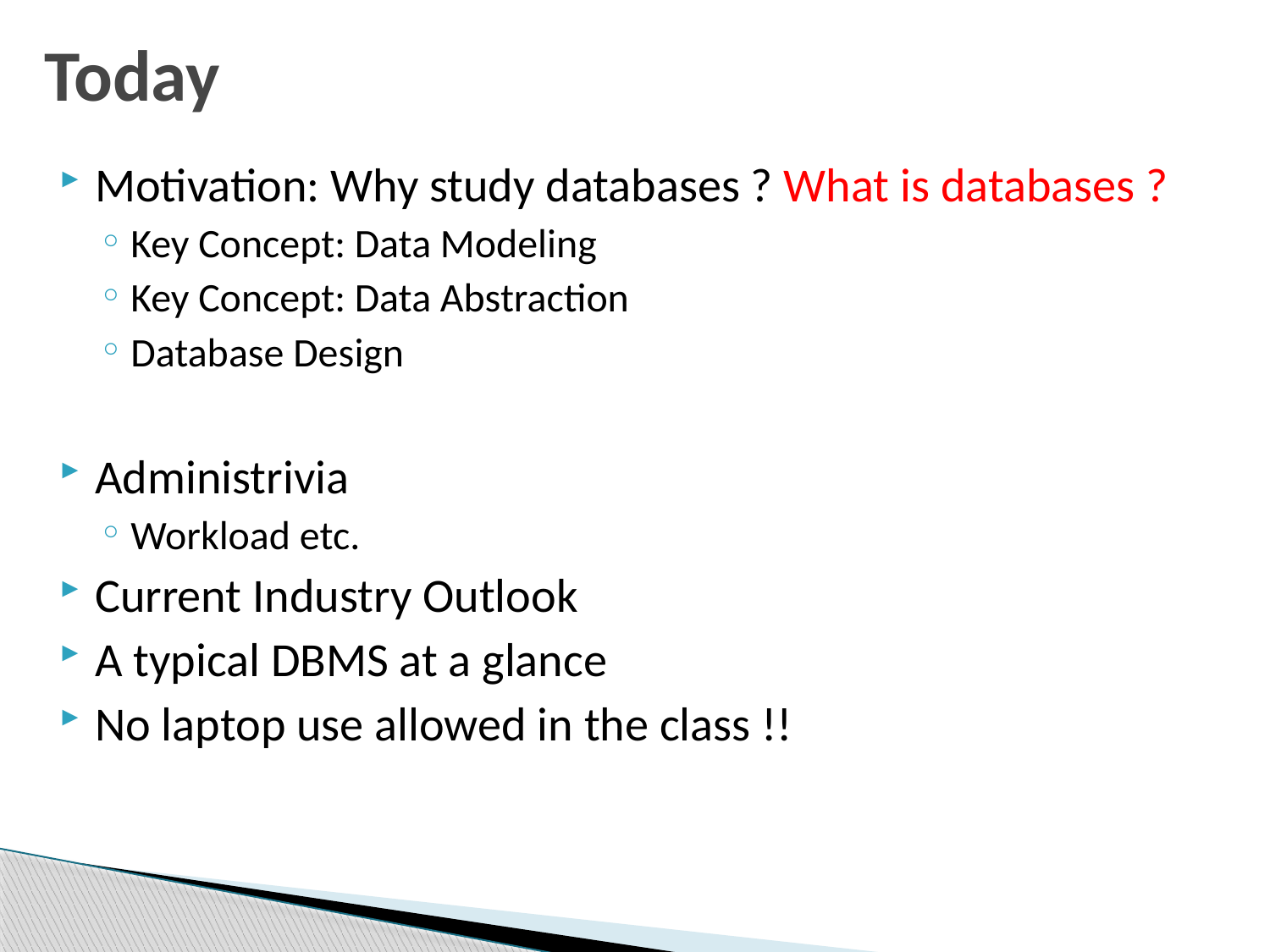

# Today
Motivation: Why study databases ? What is databases ?
Key Concept: Data Modeling
Key Concept: Data Abstraction
Database Design

Administrivia
Workload etc.
Current Industry Outlook
A typical DBMS at a glance
No laptop use allowed in the class !!